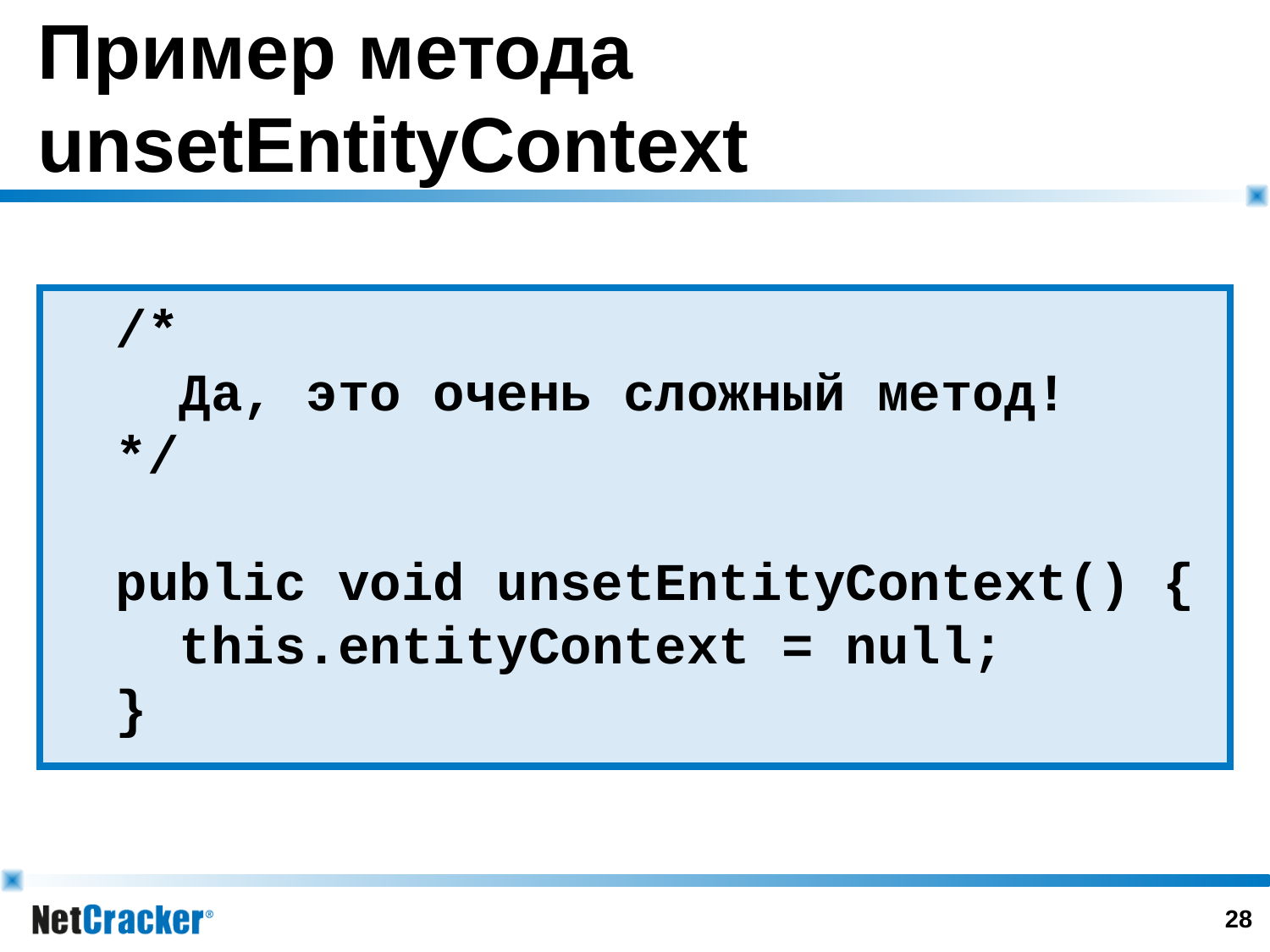

# Пример метода unsetEntityContext
  /*
    Да, это очень сложный метод!
  */

  public void unsetEntityContext() {
    this.entityContext = null;
  }

28